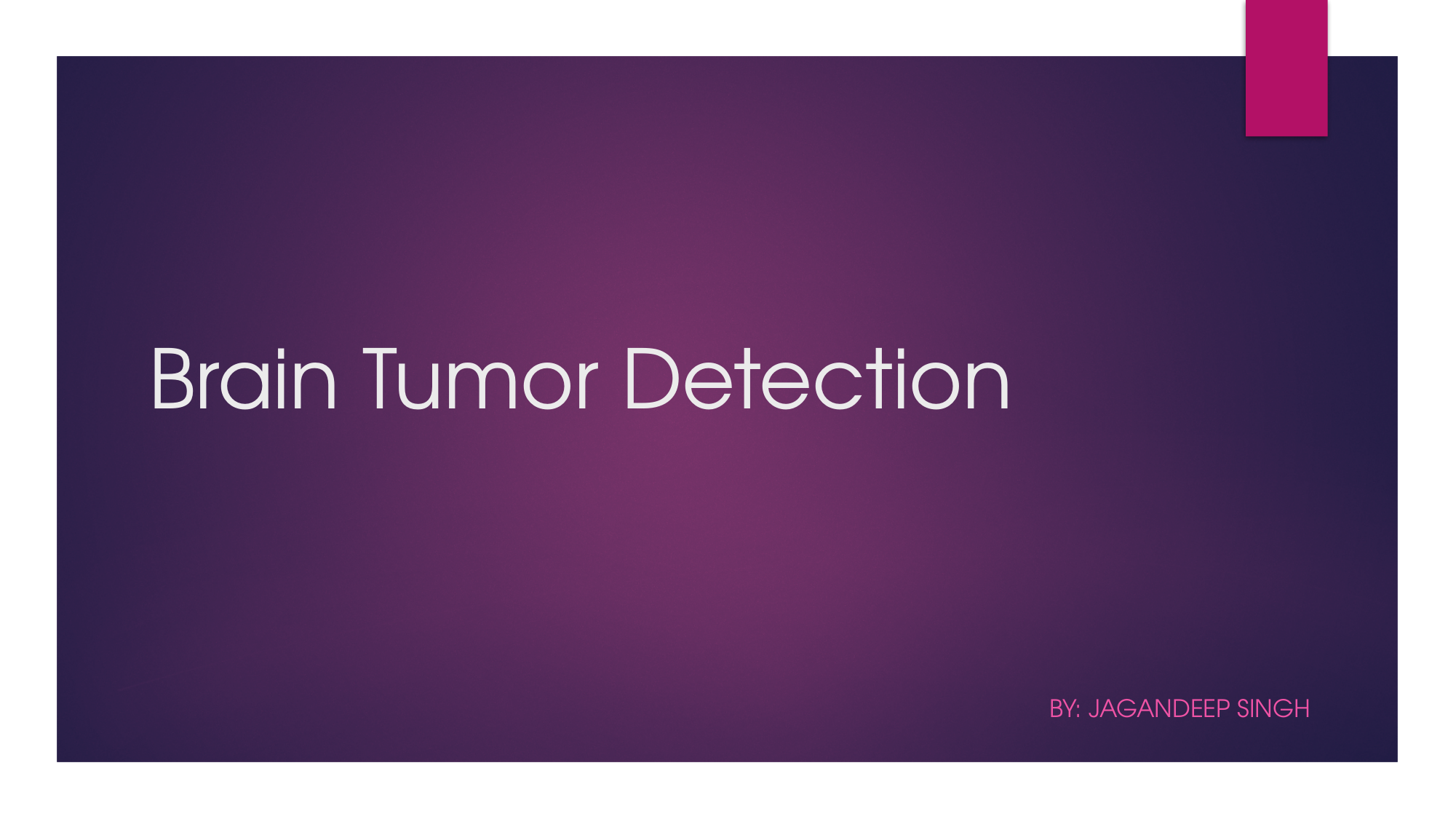

# Brain Tumor Detection
By: Jagandeep Singh